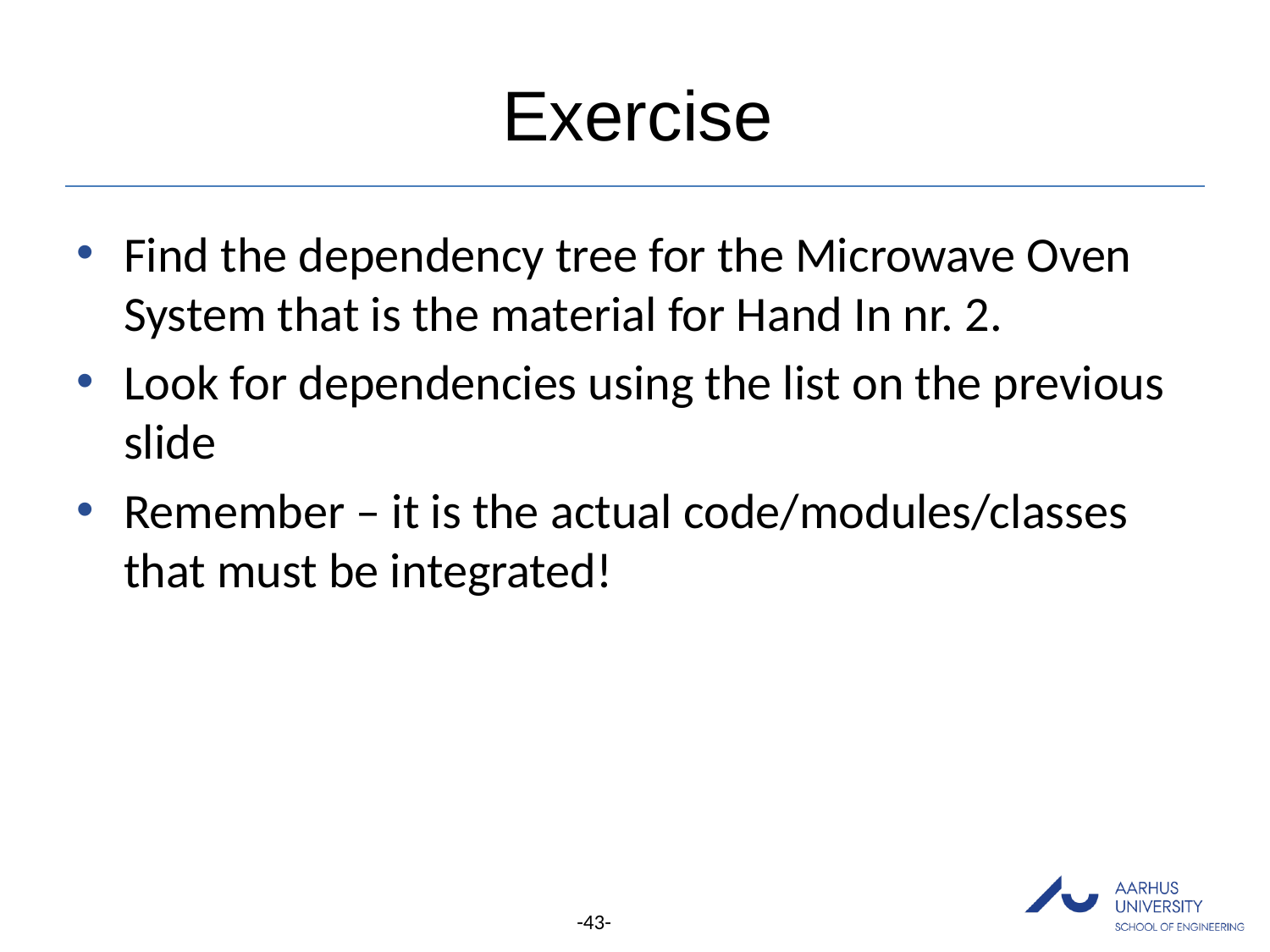

# Exercise
Find the dependency tree for the Microwave Oven System that is the material for Hand In nr. 2.
Look for dependencies using the list on the previous slide
Remember – it is the actual code/modules/classes that must be integrated!